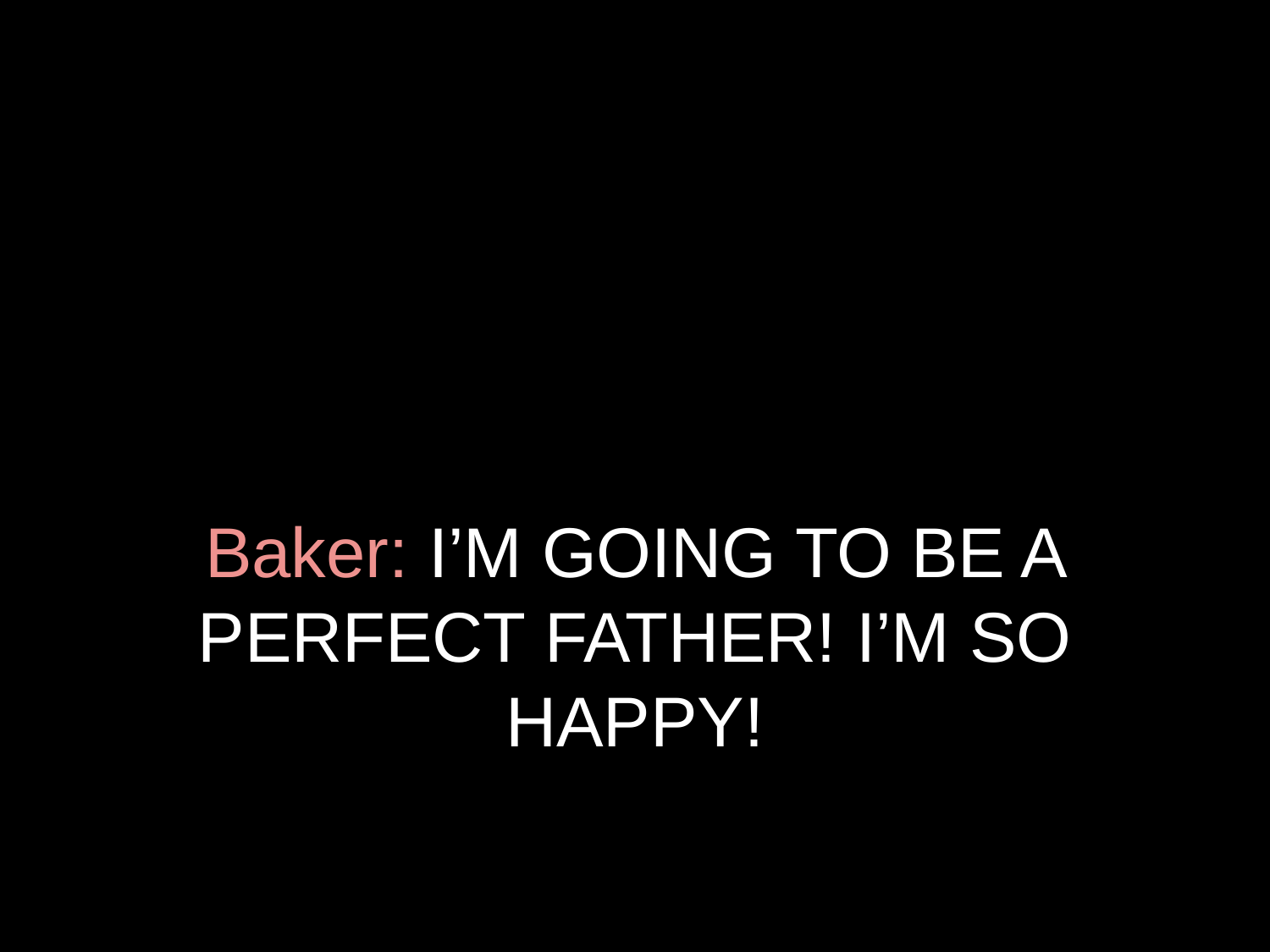

# Baker: I’M GOING TO BE A PERFECT FATHER! I’M SO HAPPY!